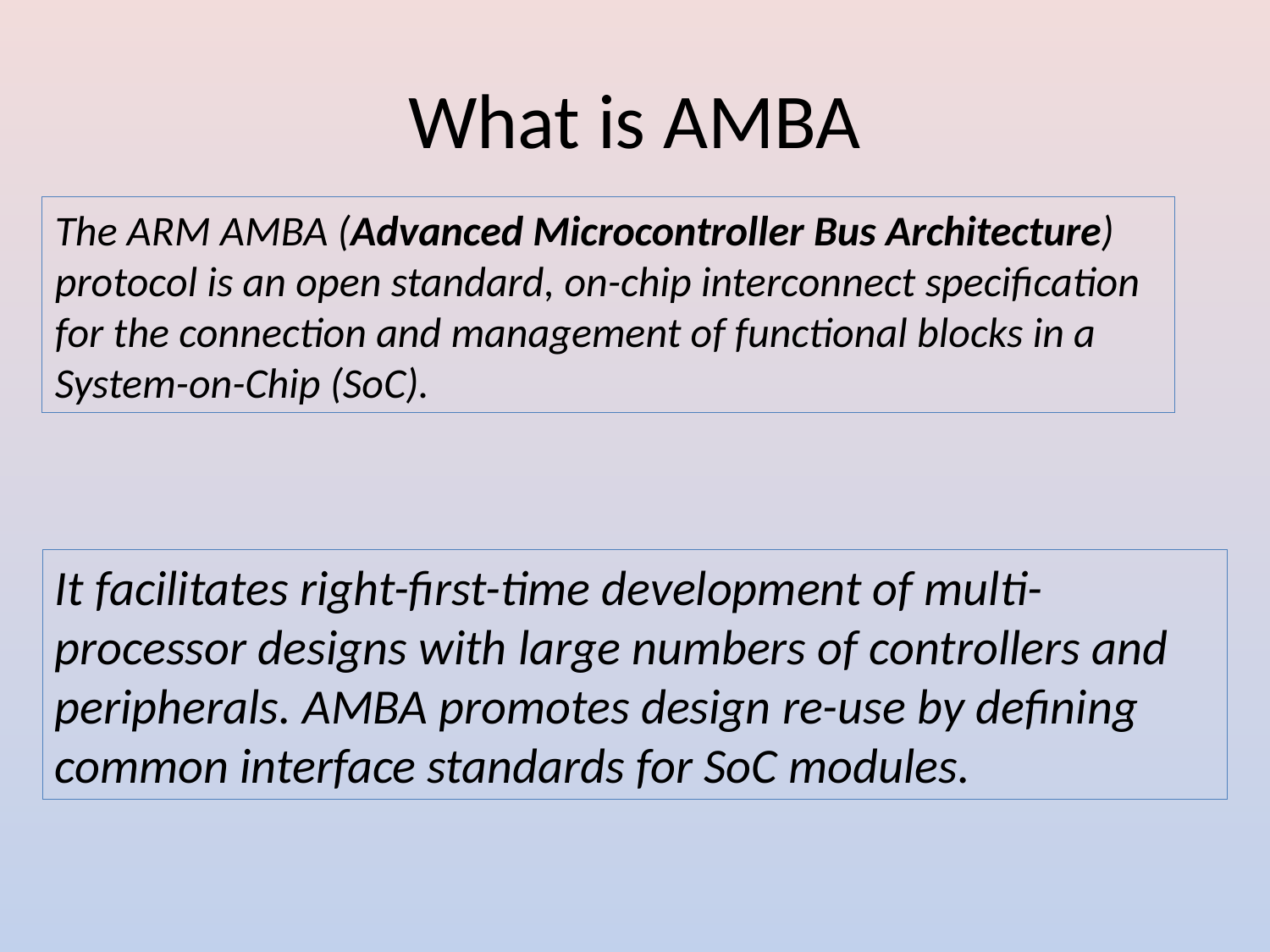

# What is AMBA
The ARM AMBA (Advanced Microcontroller Bus Architecture) protocol is an open standard, on-chip interconnect specification for the connection and management of functional blocks in a System-on-Chip (SoC).
It facilitates right-first-time development of multi-processor designs with large numbers of controllers and peripherals. AMBA promotes design re-use by defining common interface standards for SoC modules.